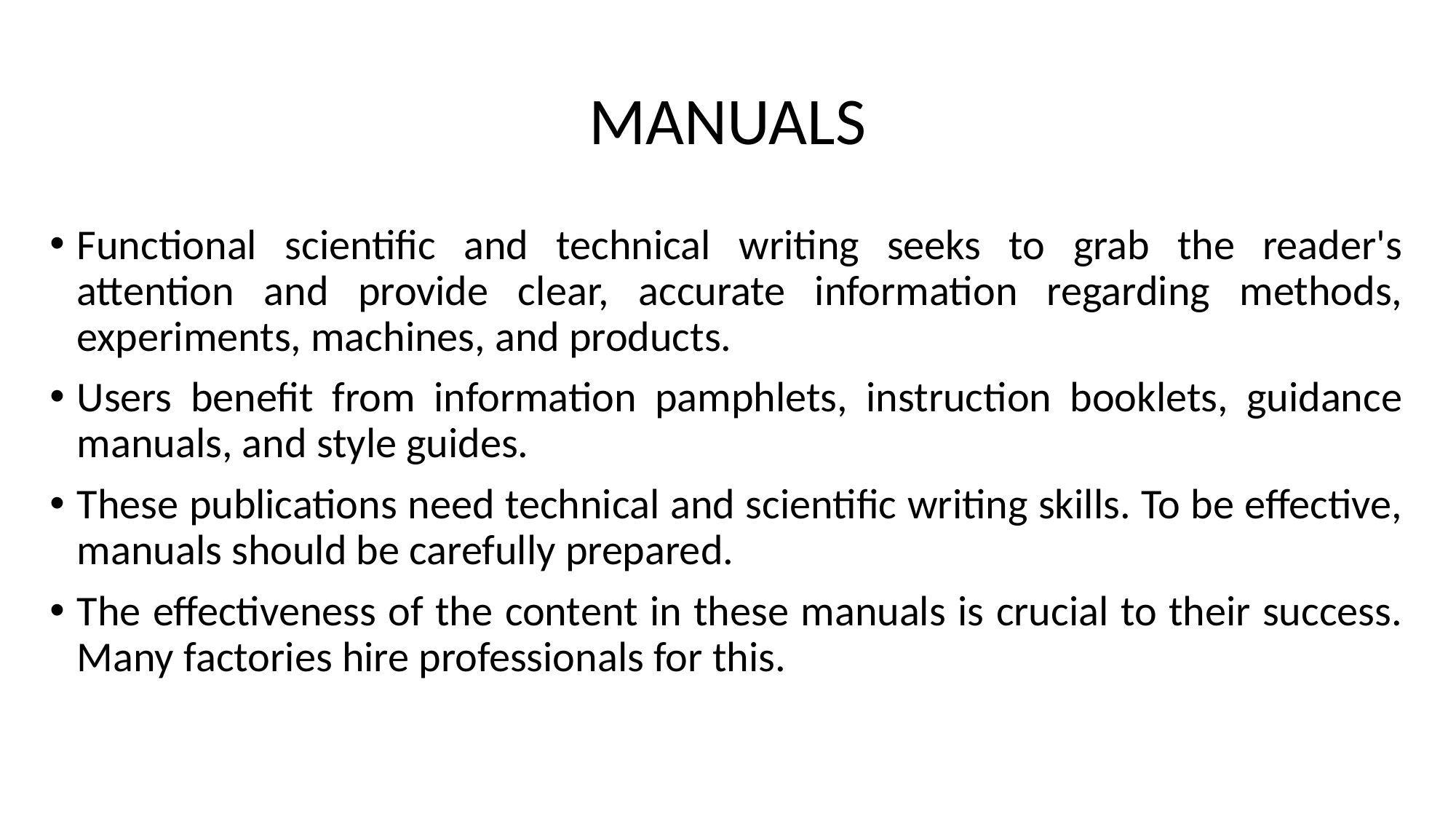

# MANUALS
Functional scientific and technical writing seeks to grab the reader's attention and provide clear, accurate information regarding methods, experiments, machines, and products.
Users benefit from information pamphlets, instruction booklets, guidance manuals, and style guides.
These publications need technical and scientific writing skills. To be effective, manuals should be carefully prepared.
The effectiveness of the content in these manuals is crucial to their success. Many factories hire professionals for this.